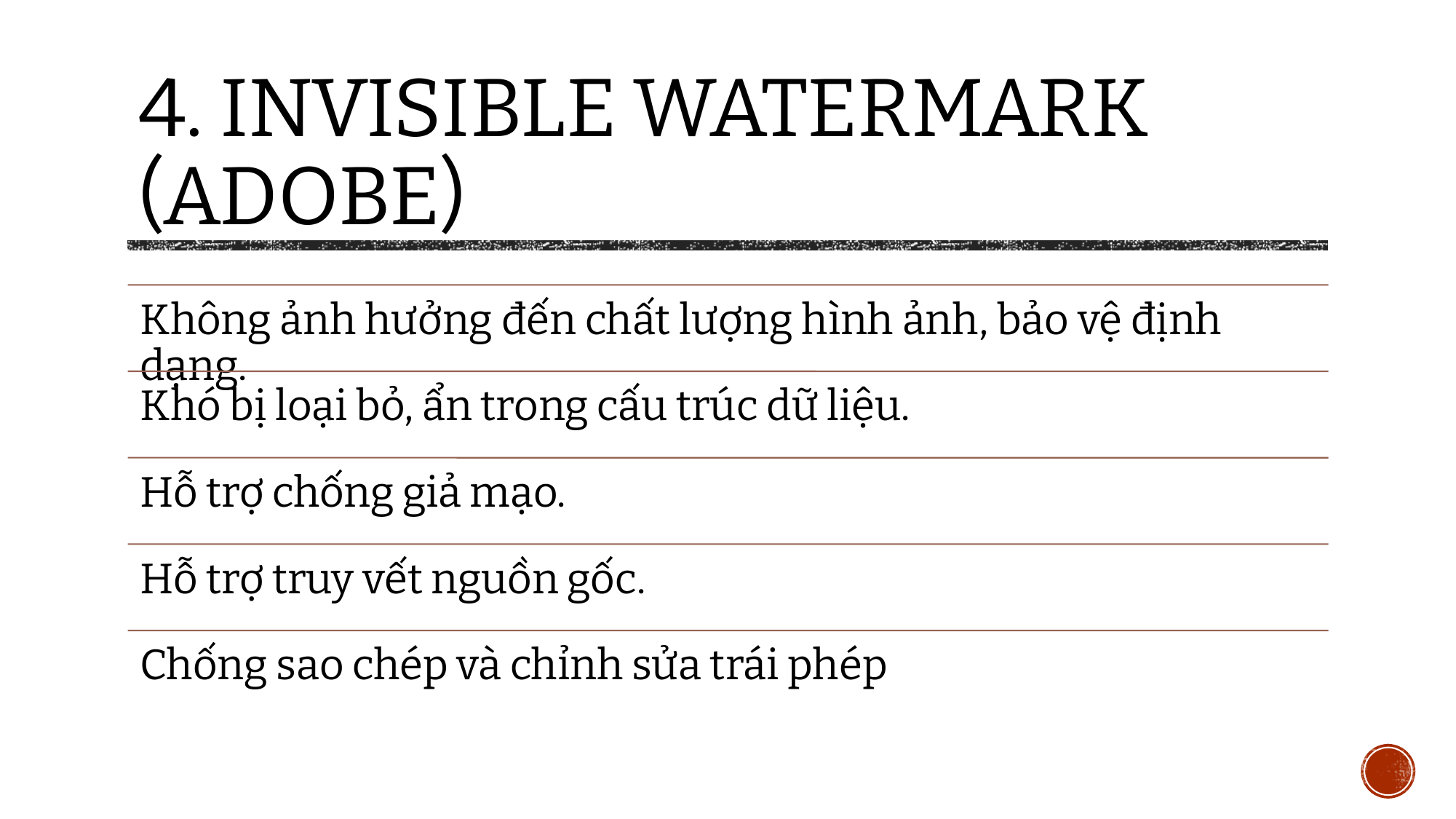

# 4. Invisible Watermark (adobe)

Không ảnh hưởng đến chất lượng hình ảnh, bảo vệ định dạng.
Khó bị loại bỏ, ẩn trong cấu trúc dữ liệu.
Hỗ trợ chống giả mạo.
Hỗ trợ truy vết nguồn gốc.
Chống sao chép và chỉnh sửa trái phép